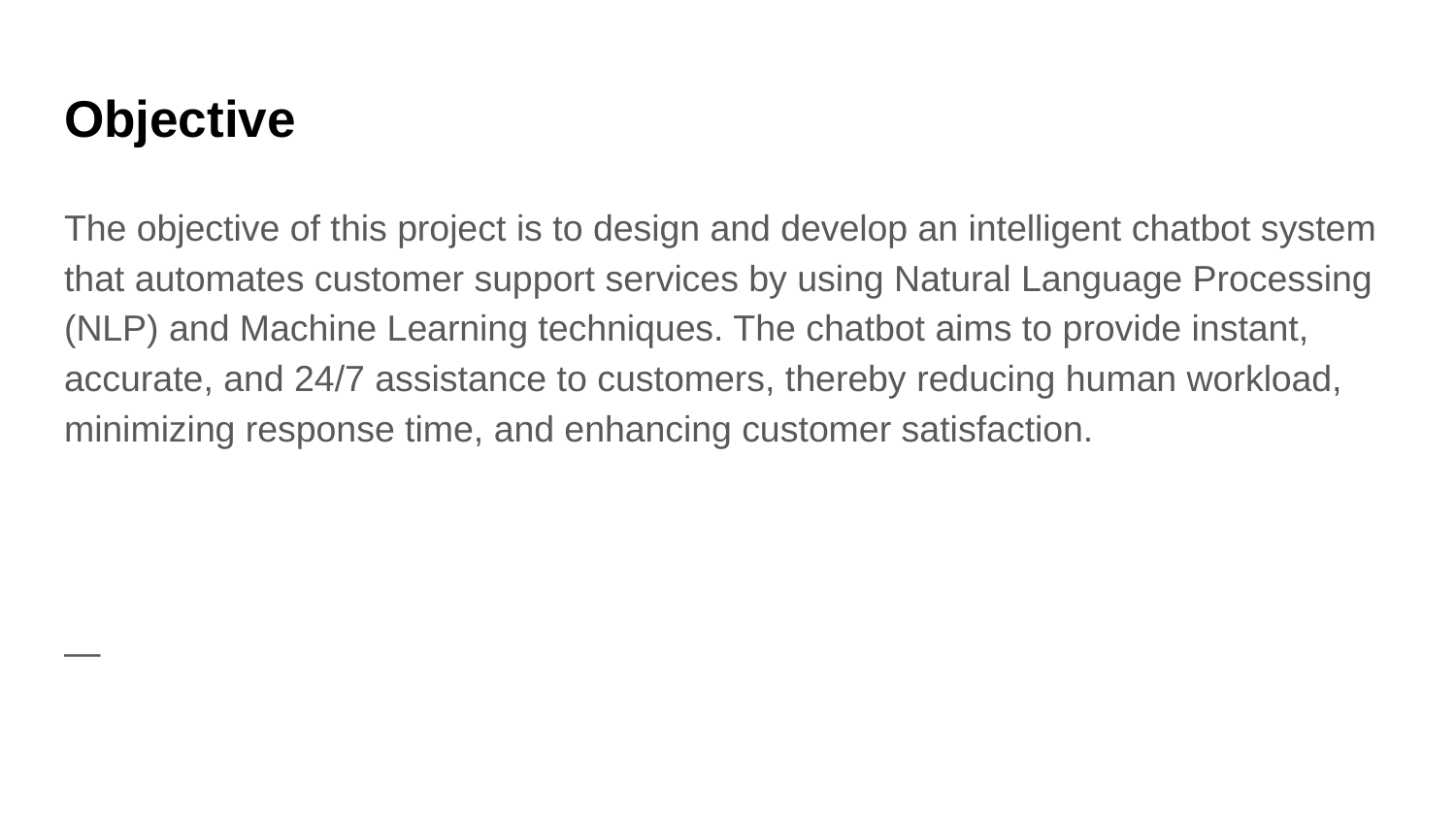

# Objective
The objective of this project is to design and develop an intelligent chatbot system that automates customer support services by using Natural Language Processing (NLP) and Machine Learning techniques. The chatbot aims to provide instant, accurate, and 24/7 assistance to customers, thereby reducing human workload, minimizing response time, and enhancing customer satisfaction.

—